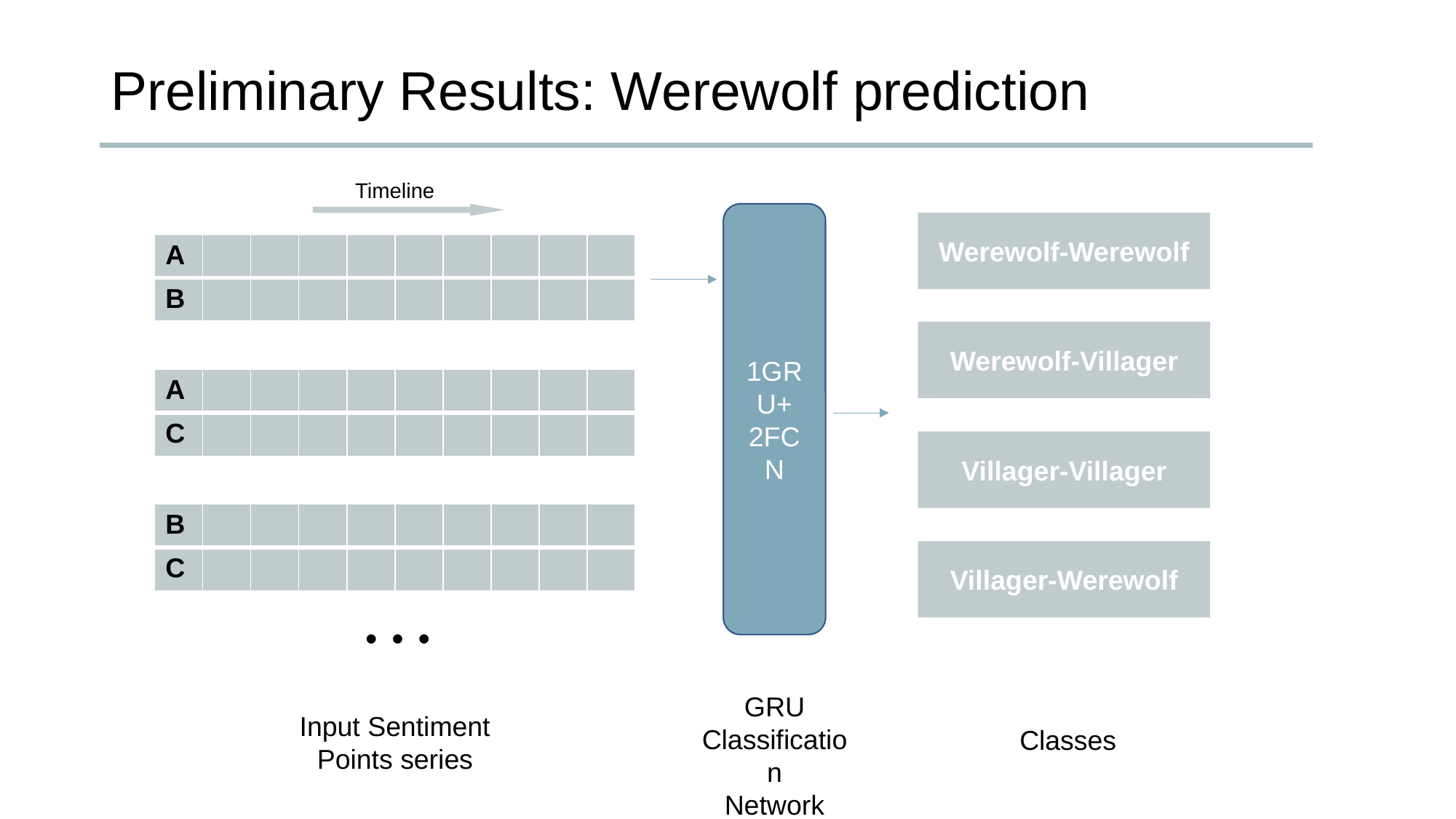

# Preliminary Results: Werewolf prediction
Timeline

1GRU+
2FCN
Werewolf-Werewolf
Werewolf-Villager
| A |  |  |  |  |  |  |  |  |  |
| --- | --- | --- | --- | --- | --- | --- | --- | --- | --- |
| B |  |  |  |  |  |  |  |  |  |
| A |  |  |  |  |  |  |  |  |  |
| --- | --- | --- | --- | --- | --- | --- | --- | --- | --- |
| C |  |  |  |  |  |  |  |  |  |

Villager-Villager
Villager-Werewolf
| B |  |  |  |  |  |  |  |  |  |
| --- | --- | --- | --- | --- | --- | --- | --- | --- | --- |
| C |  |  |  |  |  |  |  |  |  |
●    ●    ●
GRU
Classification
Network

Input Sentiment Points series

 Classes